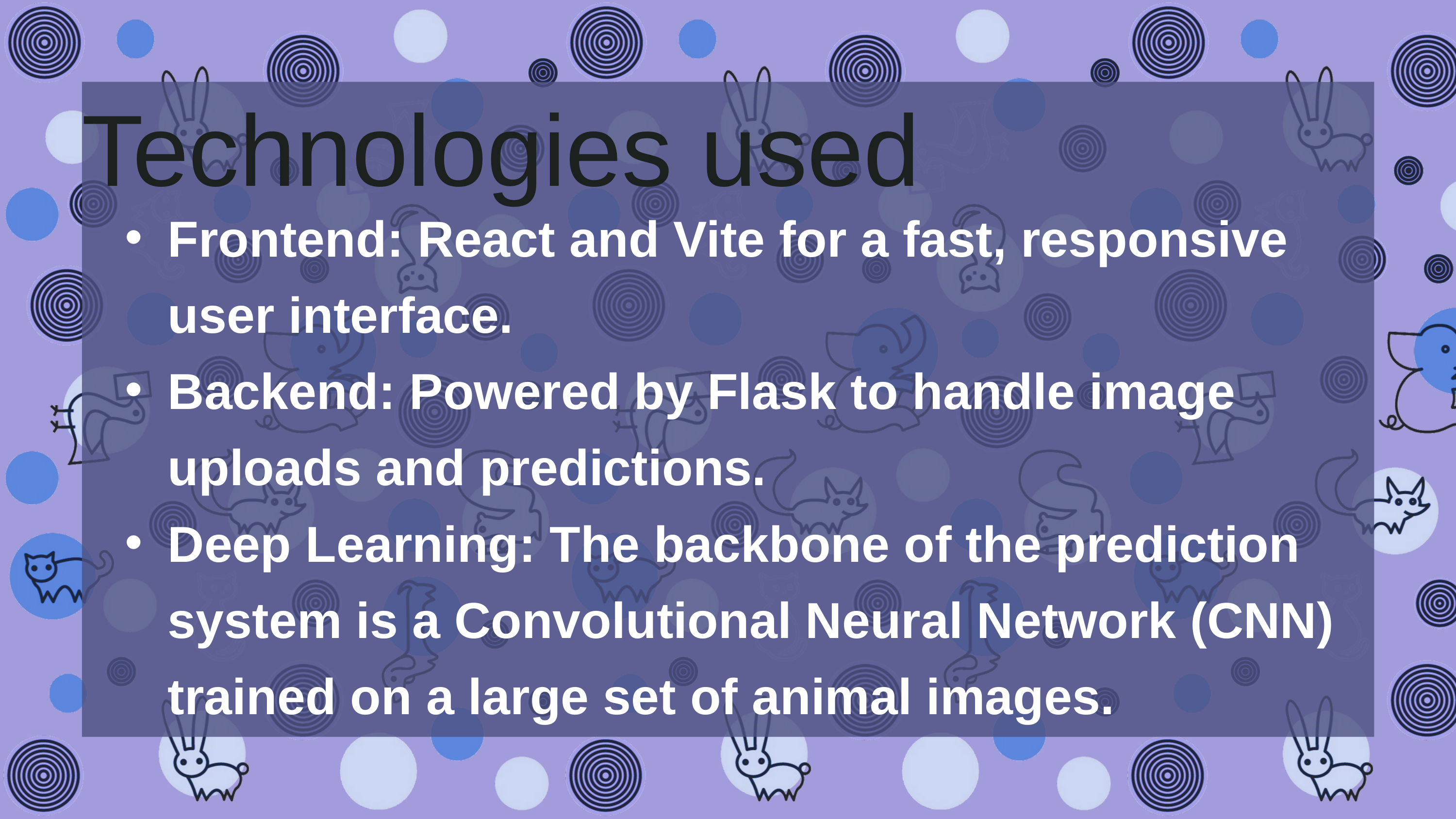

Technologies used

Frontend: React and Vite for a fast, responsive user interface.
Backend: Powered by Flask to handle image uploads and predictions.
Deep Learning: The backbone of the prediction system is a Convolutional Neural Network (CNN) trained on a large set of animal images.